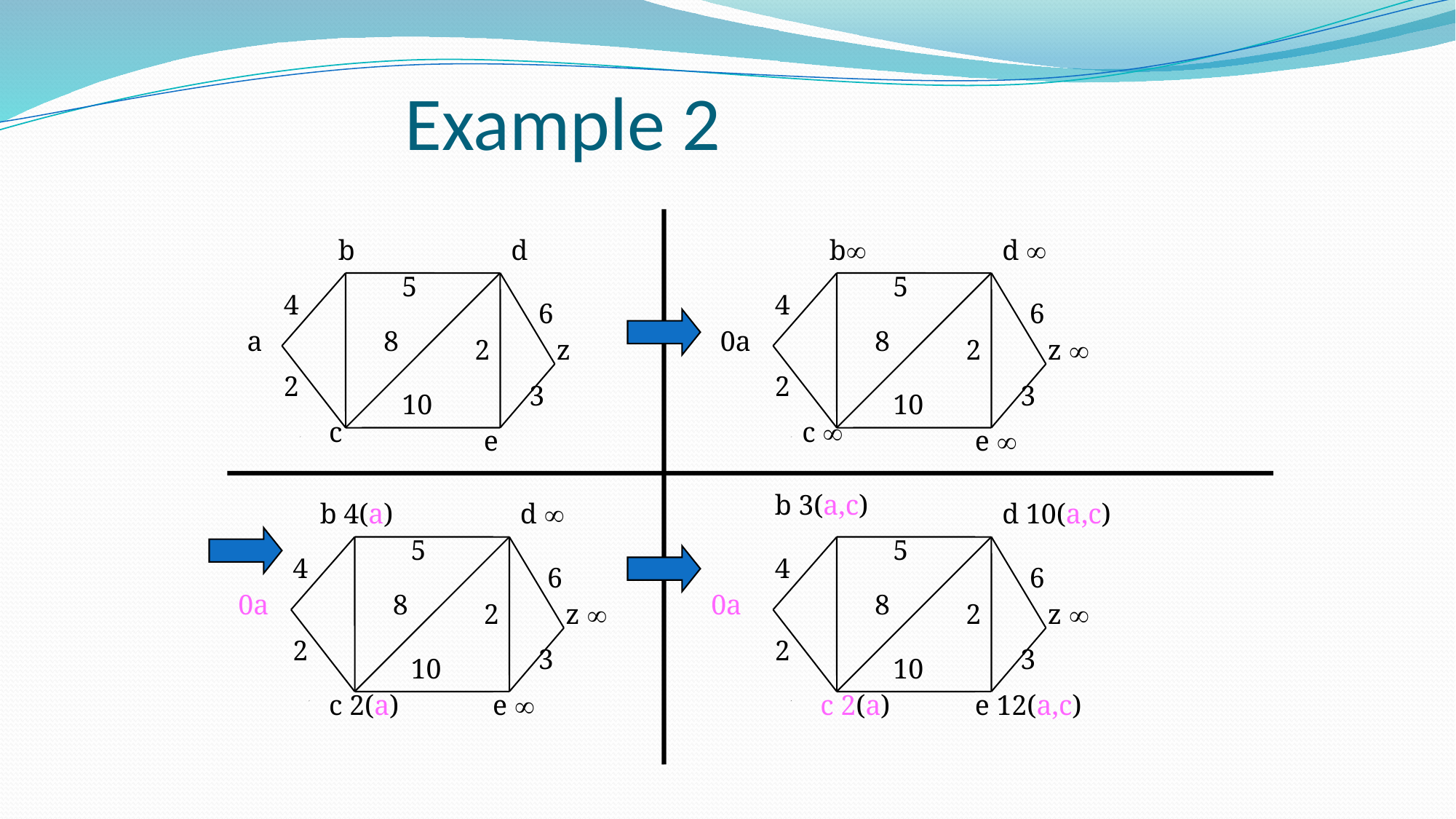

# Example 2

b
d
b∞
d ∞
5
5

4
4
6
6

a
8
0a
8
2
z
2
z ∞

2

2

3
3
10
10
c
c ∞
e
e ∞

b 3(a,c)
d 10(a,c)
5

4
6
0a
8
2
z ∞

2

3
10
c 2(a)
e 12(a,c)

b 4(a)
d ∞

5

4

6
0a
8
2
z ∞

2

3
10
c 2(a)
e ∞